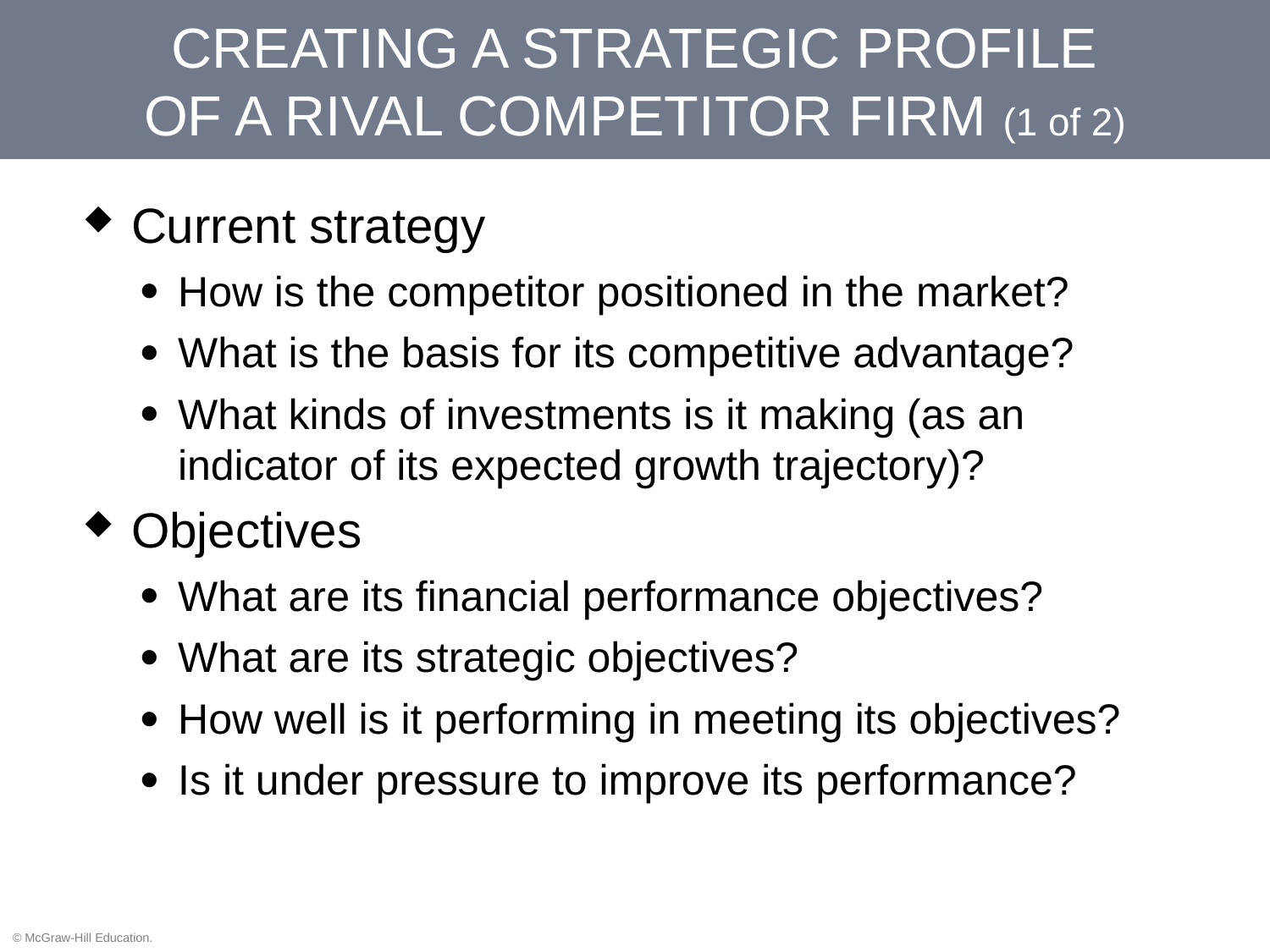

# CREATING A STRATEGIC PROFILE OF A RIVAL COMPETITOR FIRM (1 of 2)
Current strategy
How is the competitor positioned in the market?
What is the basis for its competitive advantage?
What kinds of investments is it making (as an indicator of its expected growth trajectory)?
Objectives
What are its financial performance objectives?
What are its strategic objectives?
How well is it performing in meeting its objectives?
Is it under pressure to improve its performance?